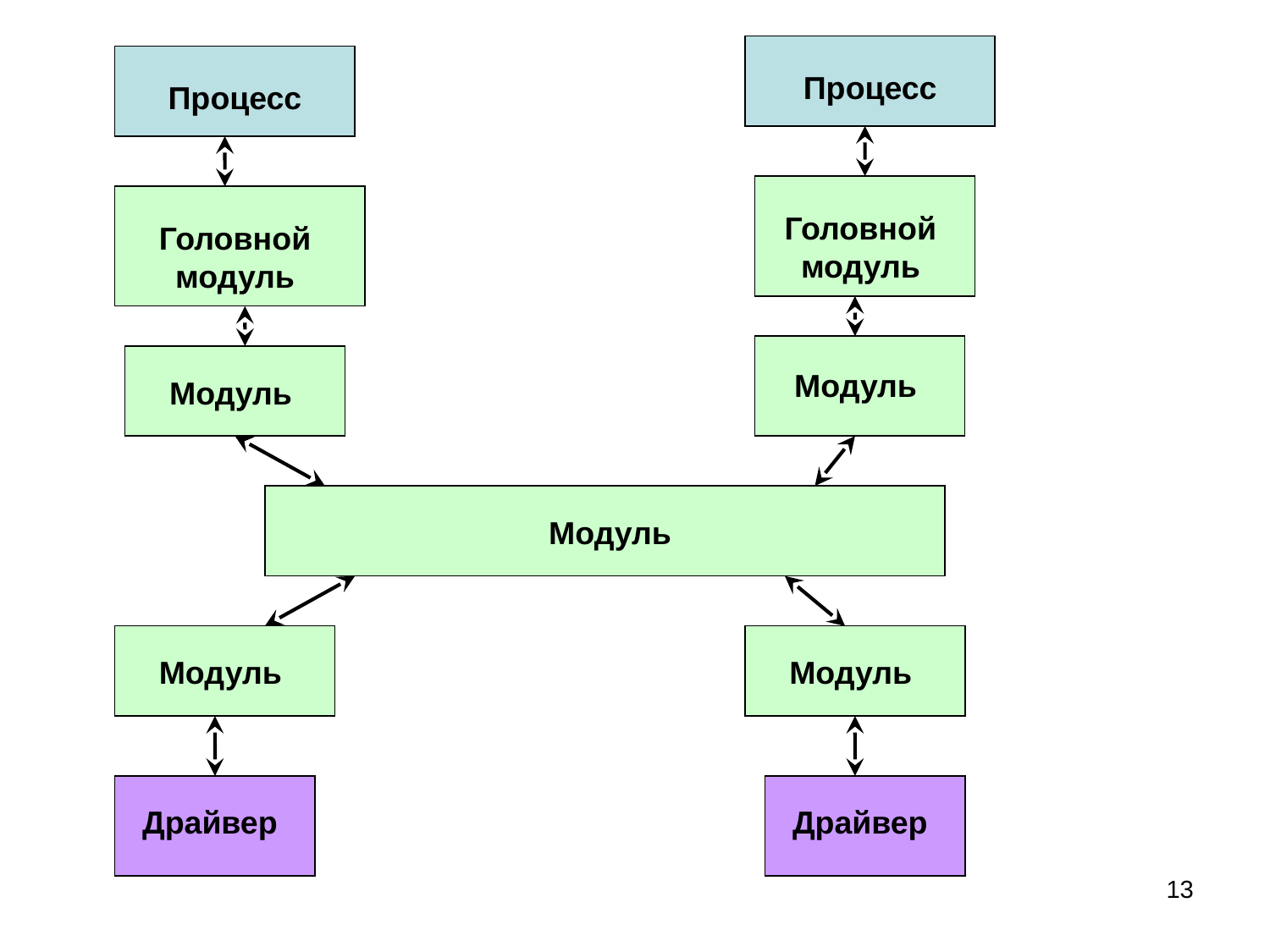

Процесс

Процесс

Головной модуль

Головной модуль

Модуль

Модуль

Модуль

Модуль

Модуль

Драйвер

Драйвер
13